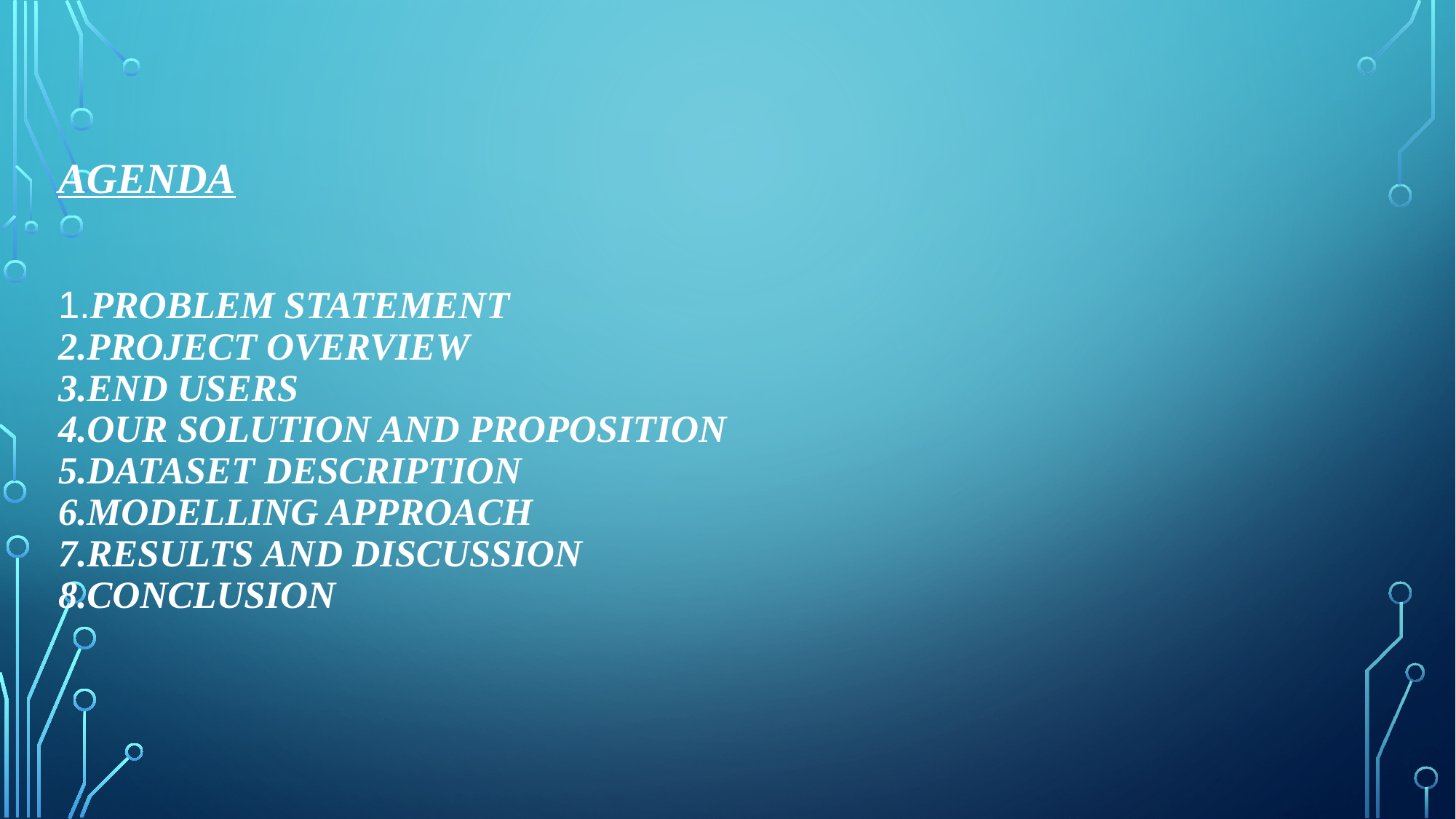

# AGENDA 1.PROBLEM STATEMENT 2.PROJECT OVERVIEW 3.END USERS 4.OUR SOLUTION AND PROPOSITION 5.DATASET DESCRIPTION 6.MODELLING APPROACH 7.RESULTS AND DISCUSSION 8.CONCLUSION